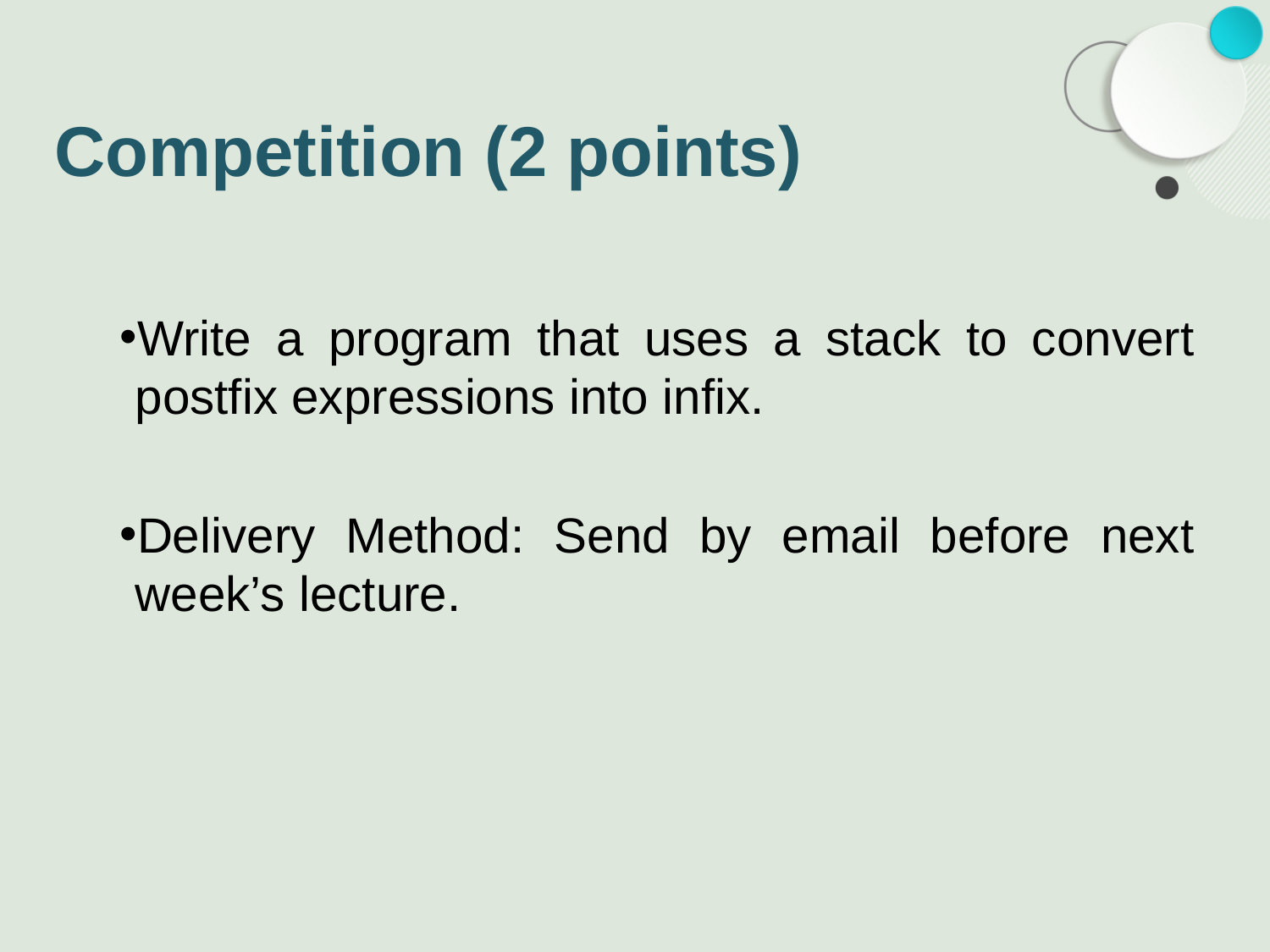

# Competition (2 points)
Write a program that uses a stack to convert postfix expressions into infix.

Delivery Method: Send by email before next week’s lecture.